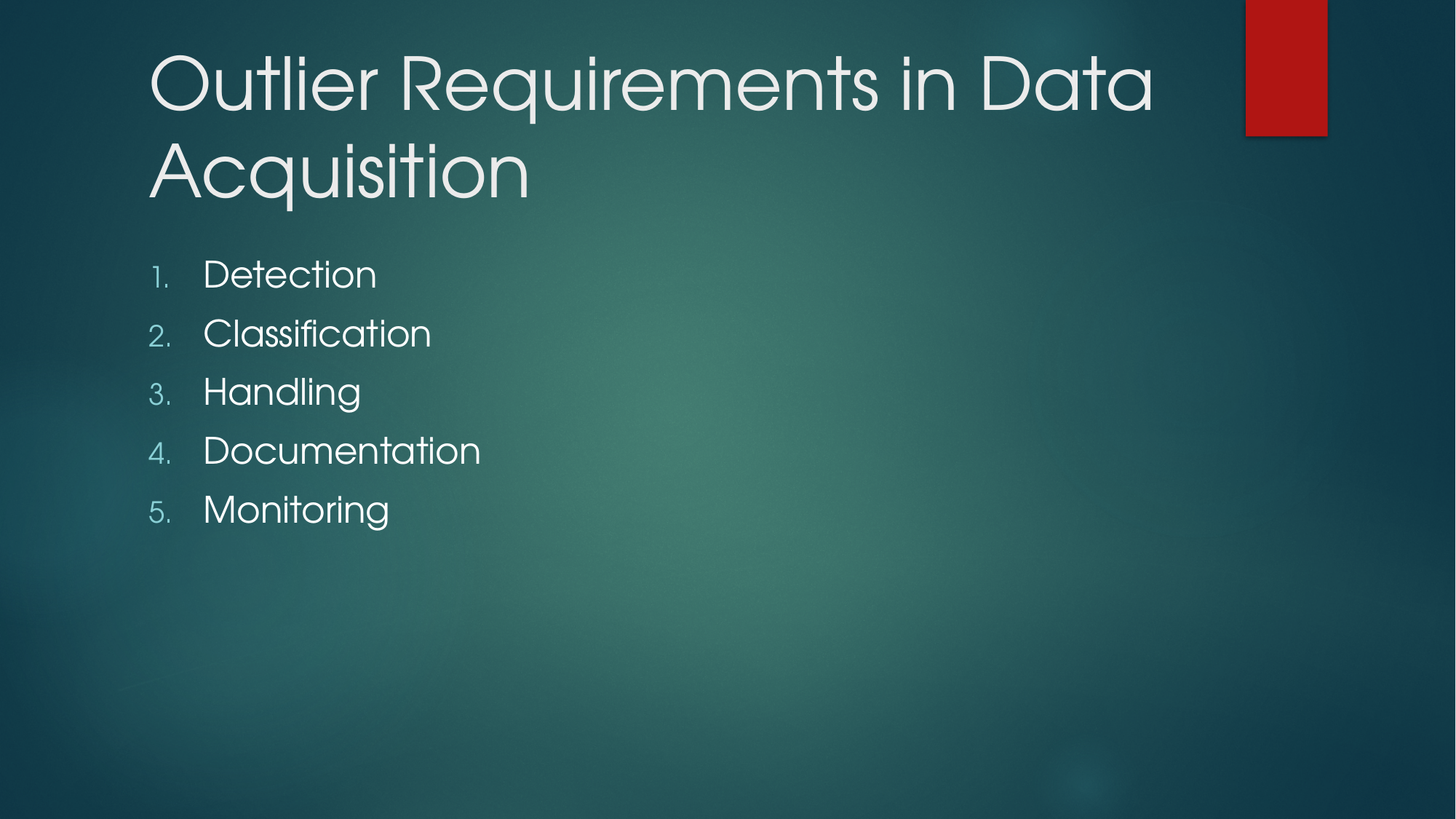

# Outlier Requirements in Data Acquisition
Detection
Classification
Handling
Documentation
Monitoring